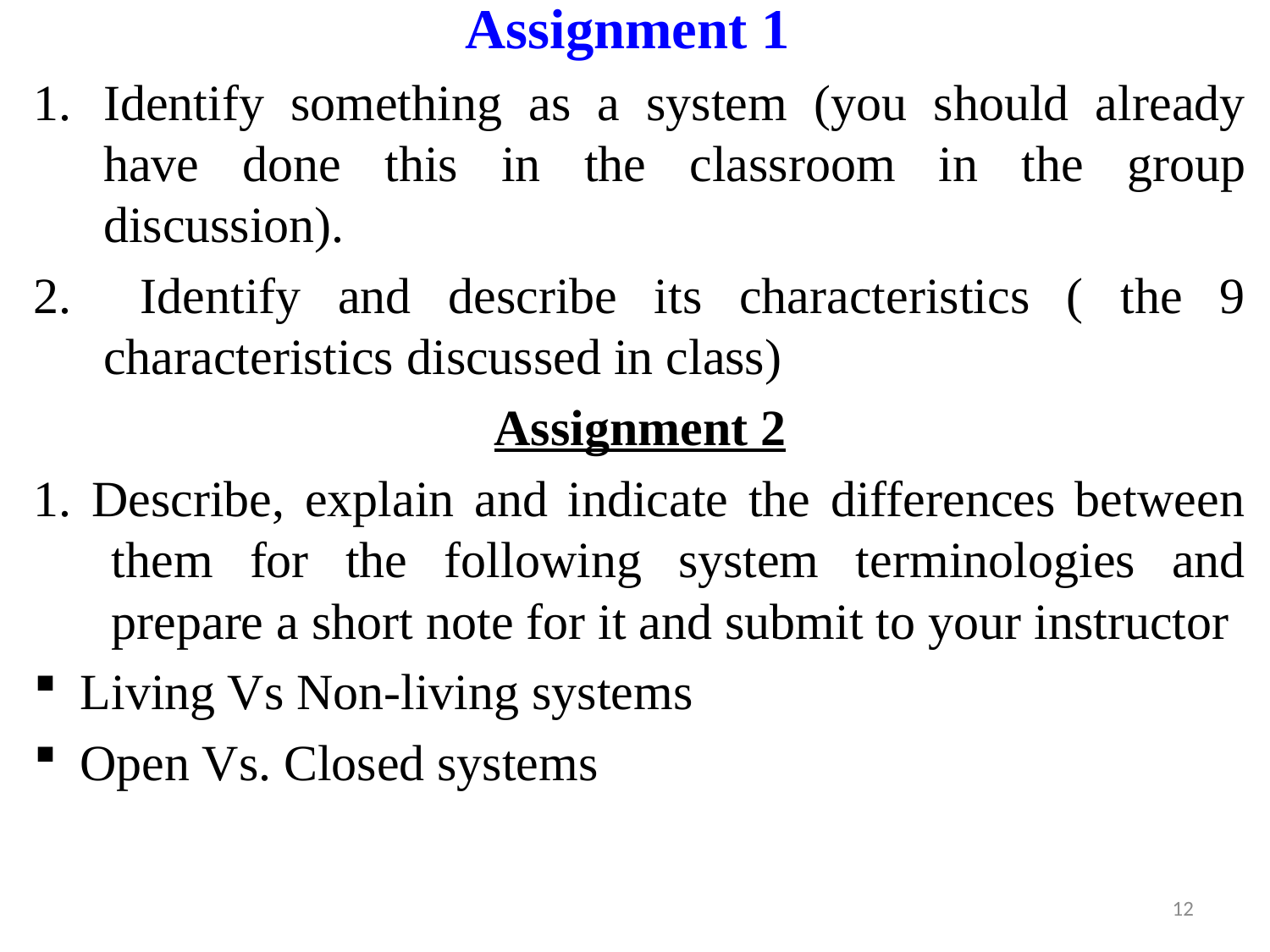

# Assignment 1
Identify something as a system (you should already have done this in the classroom in the group discussion).
 Identify and describe its characteristics ( the 9 characteristics discussed in class)
Assignment 2
1. Describe, explain and indicate the differences between them for the following system terminologies and prepare a short note for it and submit to your instructor
Living Vs Non-living systems
Open Vs. Closed systems
12